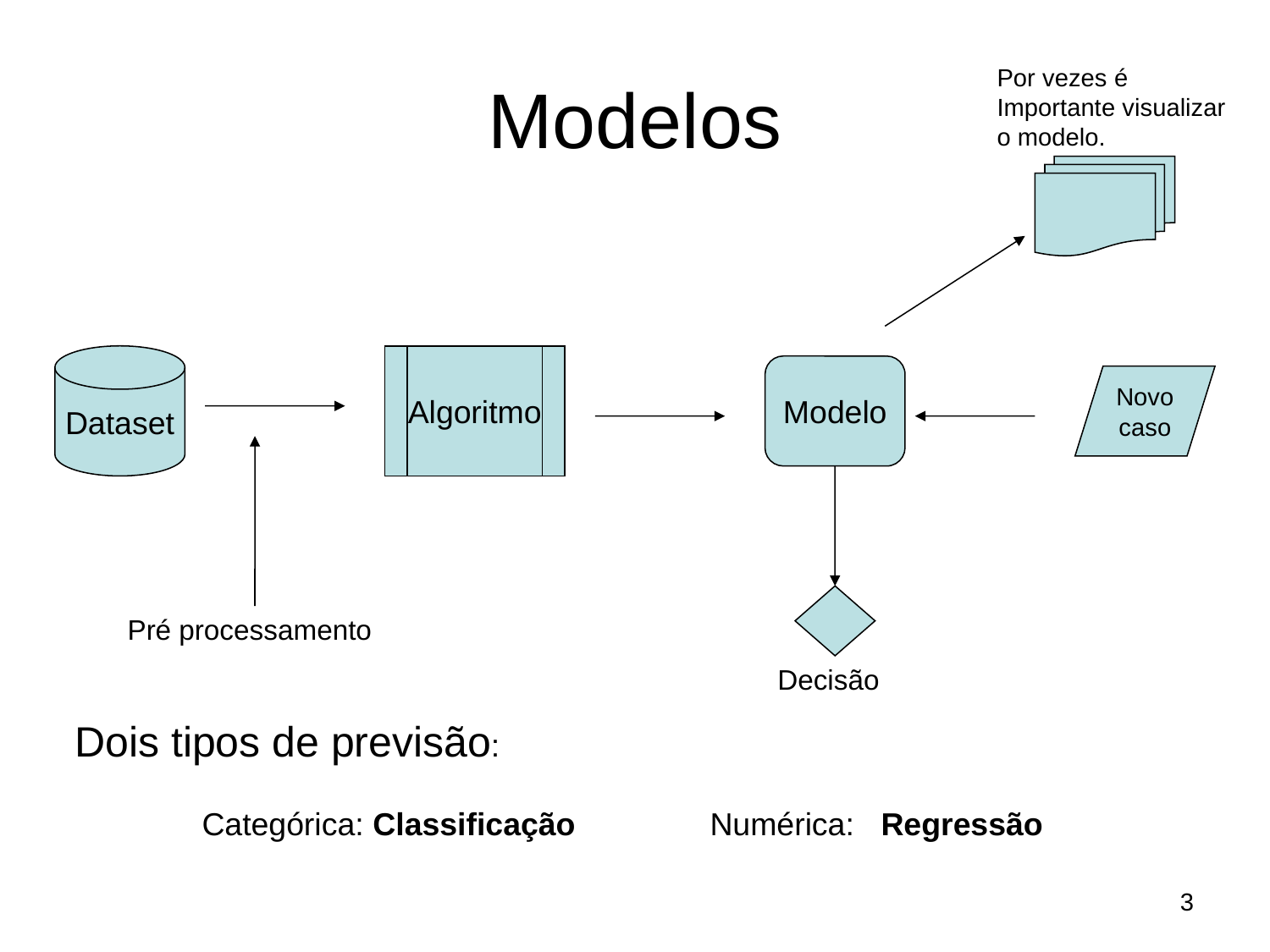

# Modelos
Por vezes é
Importante visualizar
o modelo.

Dataset
Algoritmo
Modelo
Novo
caso

Pré processamento
Decisão
Dois tipos de previsão:

	Categórica: Classificação		Numérica:   Regressão
3